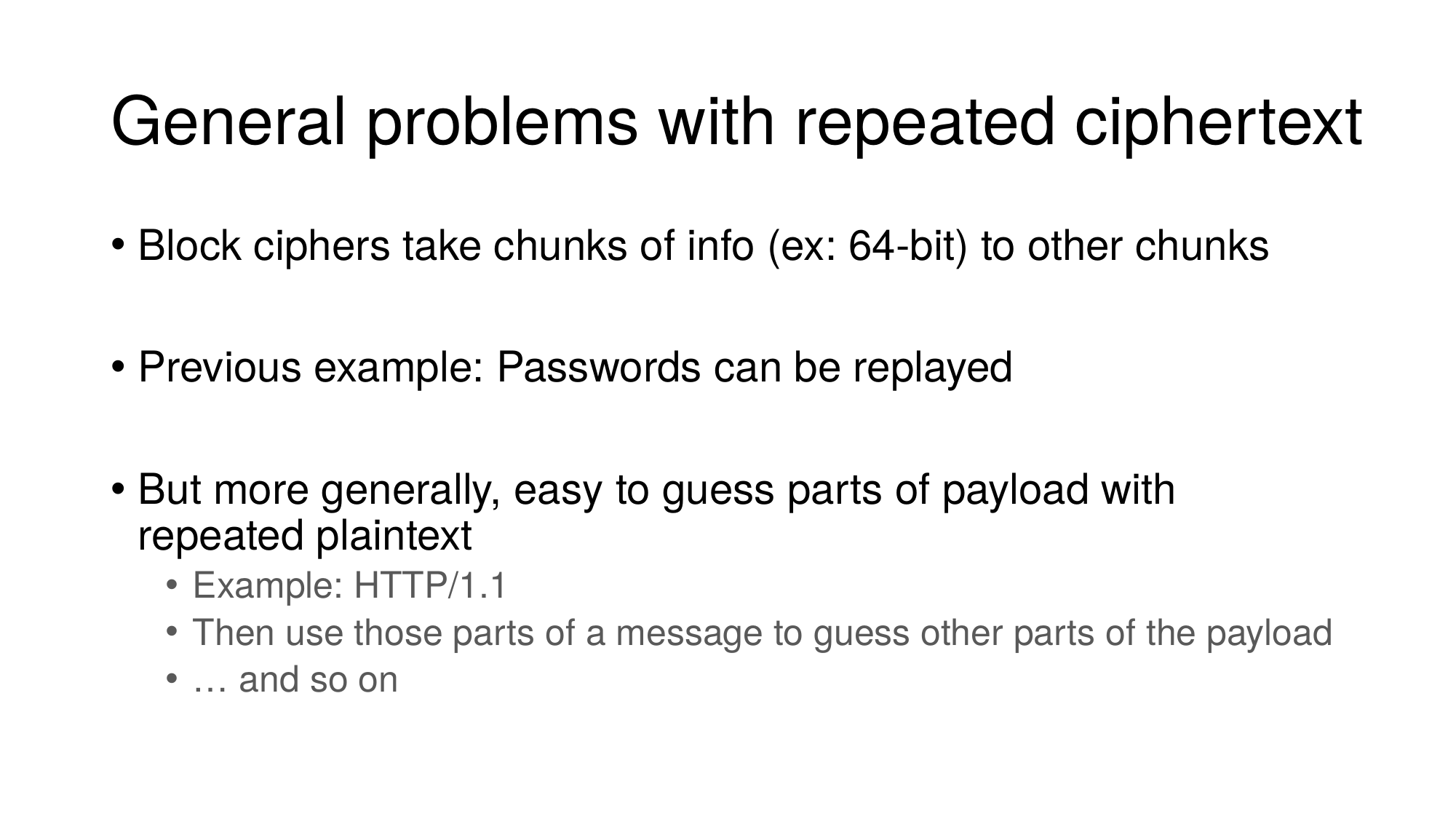

# General problems with repeated ciphertext
Block ciphers take chunks of info (ex: 64-bit) to other chunks

Previous example: Passwords can be replayed

But more generally, easy to guess parts of payload with repeated plaintext
Example: HTTP/1.1
Then use those parts of a message to guess other parts of the payload
… and so on